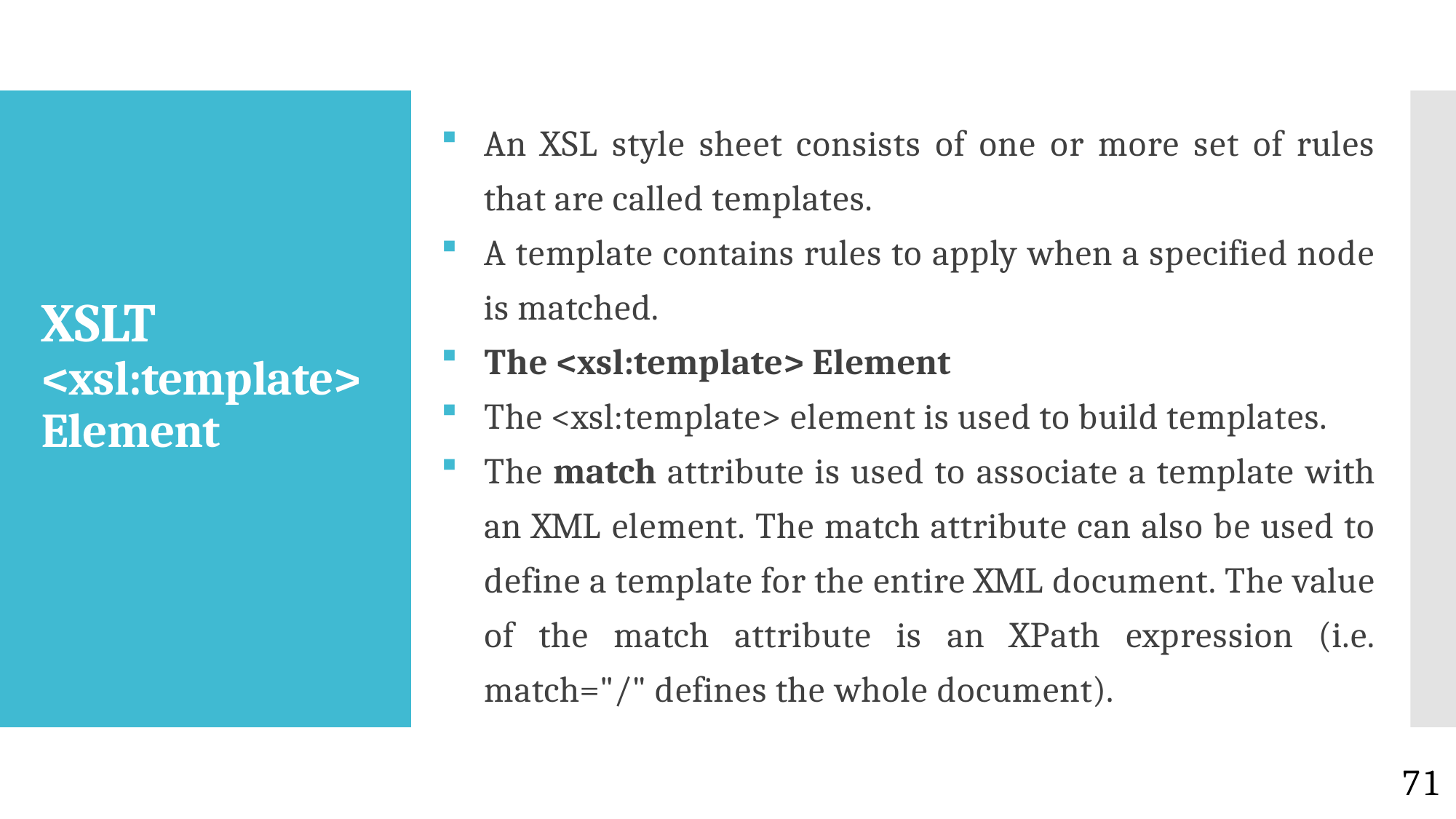

An XSL style sheet consists of one or more set of rules that are called templates.
A template contains rules to apply when a specified node is matched.
The <xsl:template> Element
The <xsl:template> element is used to build templates.
The match attribute is used to associate a template with an XML element. The match attribute can also be used to define a template for the entire XML document. The value of the match attribute is an XPath expression (i.e. match="/" defines the whole document).

# XSLT <xsl:template> Element
71